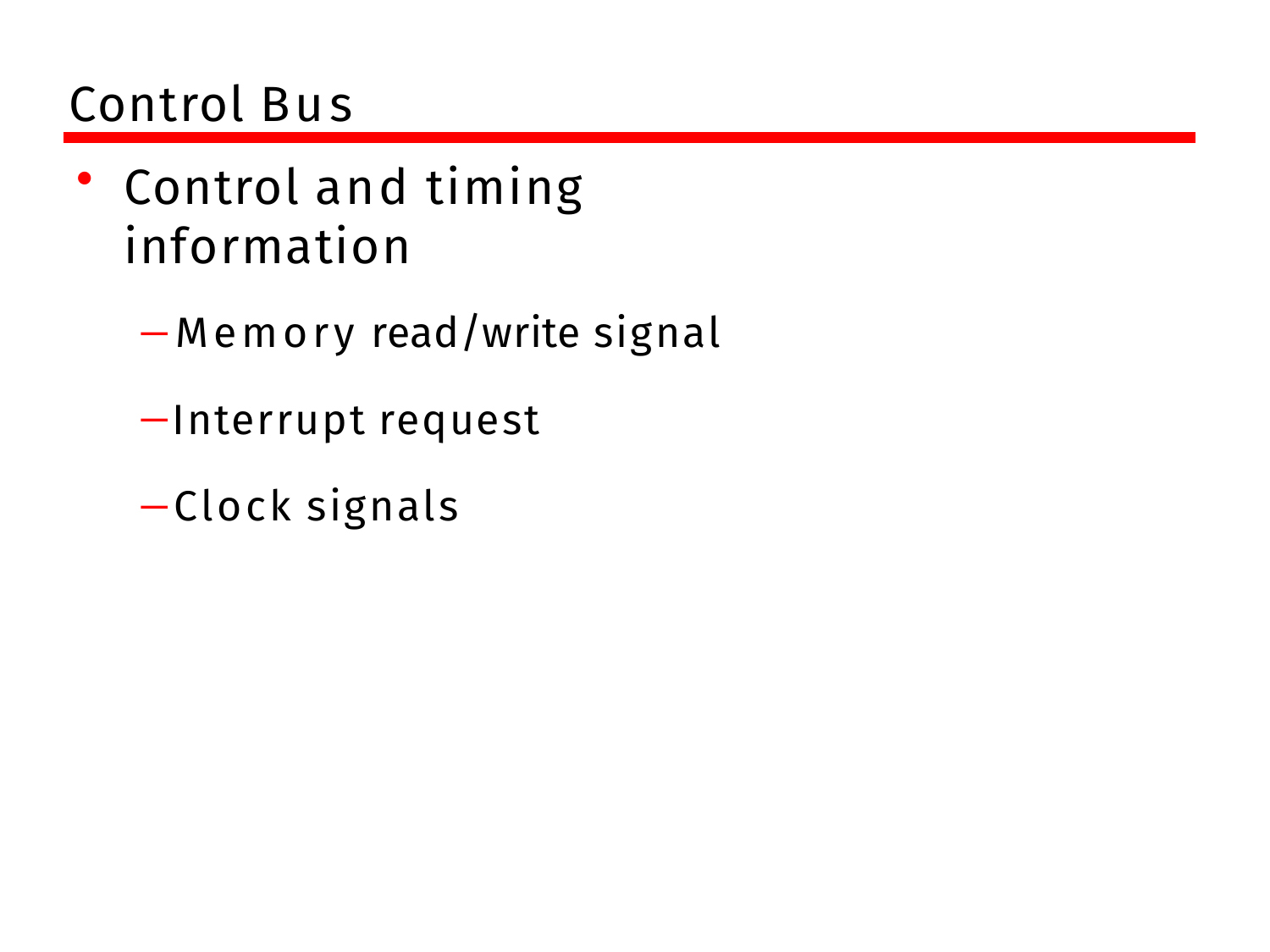

# Control Bus
Control and timing information
—Memory read/write signal
—Interrupt request
—Clock signals